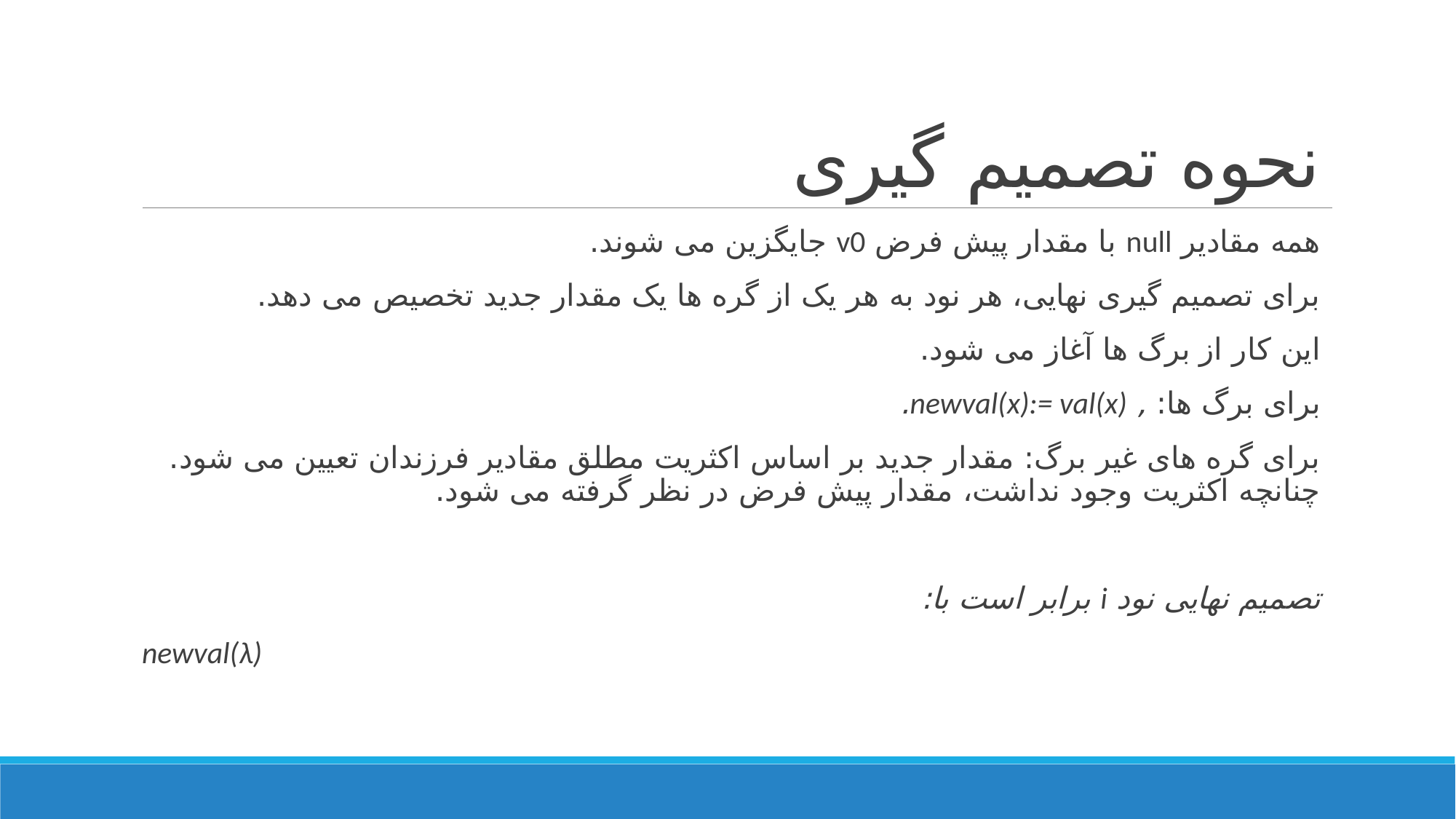

# نحوه تصمیم گیری
همه مقادیر null با مقدار پیش فرض v0 جایگزین می شوند.
برای تصمیم گیری نهایی، هر نود به هر یک از گره ها یک مقدار جدید تخصیص می دهد.
این کار از برگ ها آغاز می شود.
برای برگ ها: , newval(x):= val(x).
برای گره های غیر برگ: مقدار جدید بر اساس اکثریت مطلق مقادیر فرزندان تعیین می شود. چنانچه اکثریت وجود نداشت، مقدار پیش فرض در نظر گرفته می شود.

تصمیم نهایی نود i برابر است با:
newval(λ)